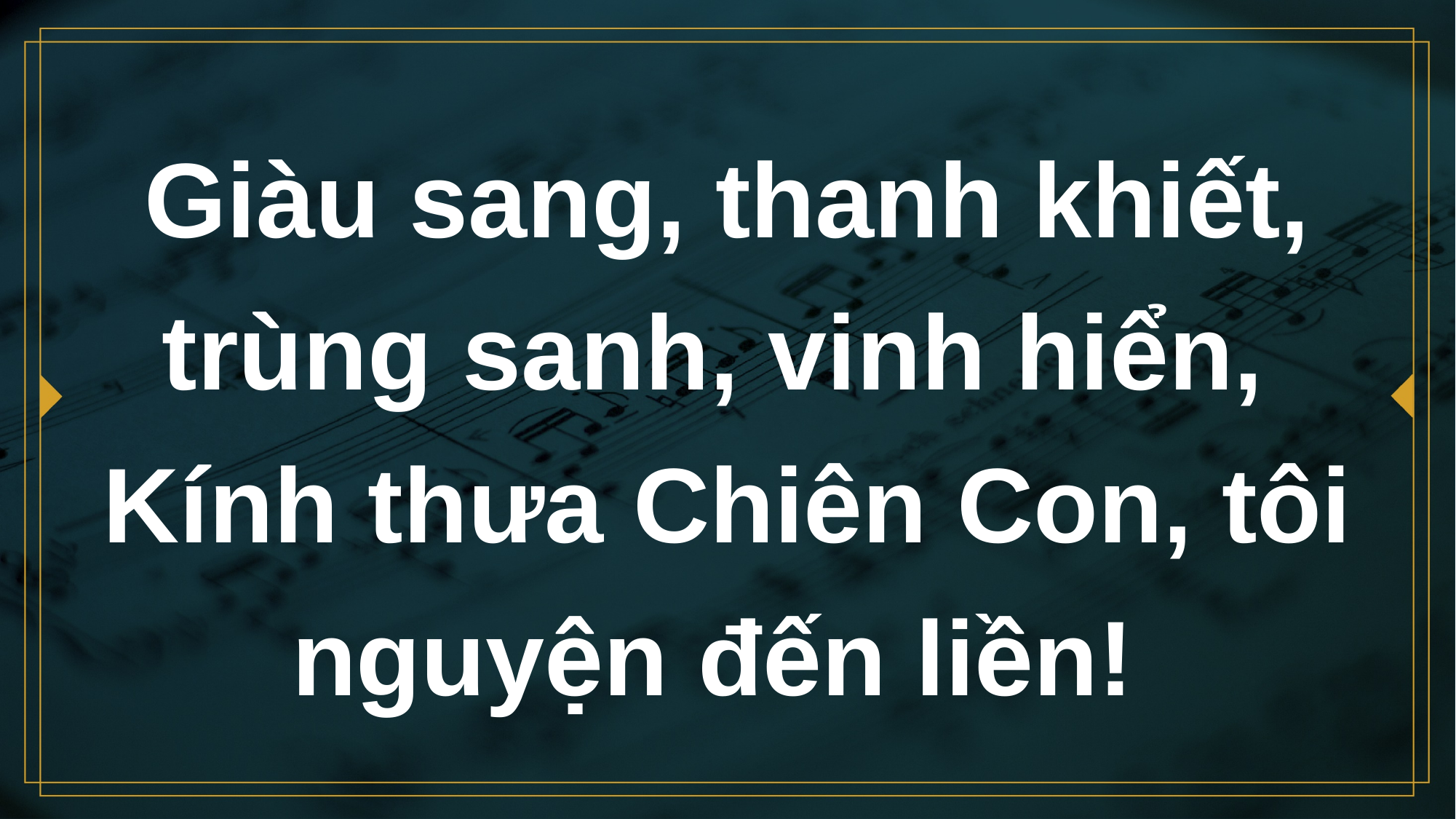

# Giàu sang, thanh khiết, trùng sanh, vinh hiển, Kính thưa Chiên Con, tôi nguyện đến liền!